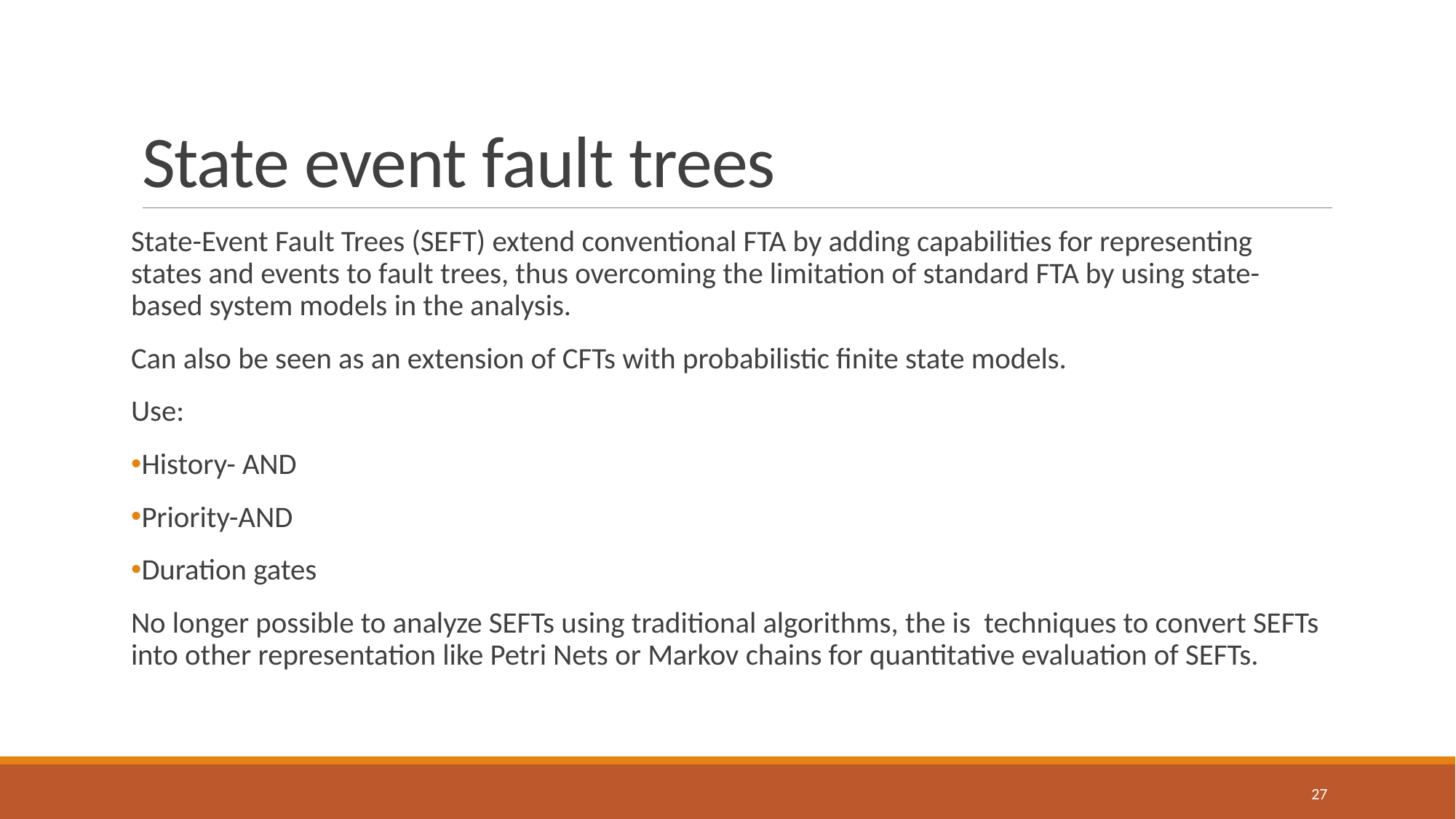

# State event fault trees
State-Event Fault Trees (SEFT) extend conventional FTA by adding capabilities for representing states and events to fault trees, thus overcoming the limitation of standard FTA by using state-based system models in the analysis.
Can also be seen as an extension of CFTs with probabilistic finite state models.
Use:
History- AND
Priority-AND
Duration gates
No longer possible to analyze SEFTs using traditional algorithms, the is  techniques to convert SEFTs into other representation like Petri Nets or Markov chains for quantitative evaluation of SEFTs.

27